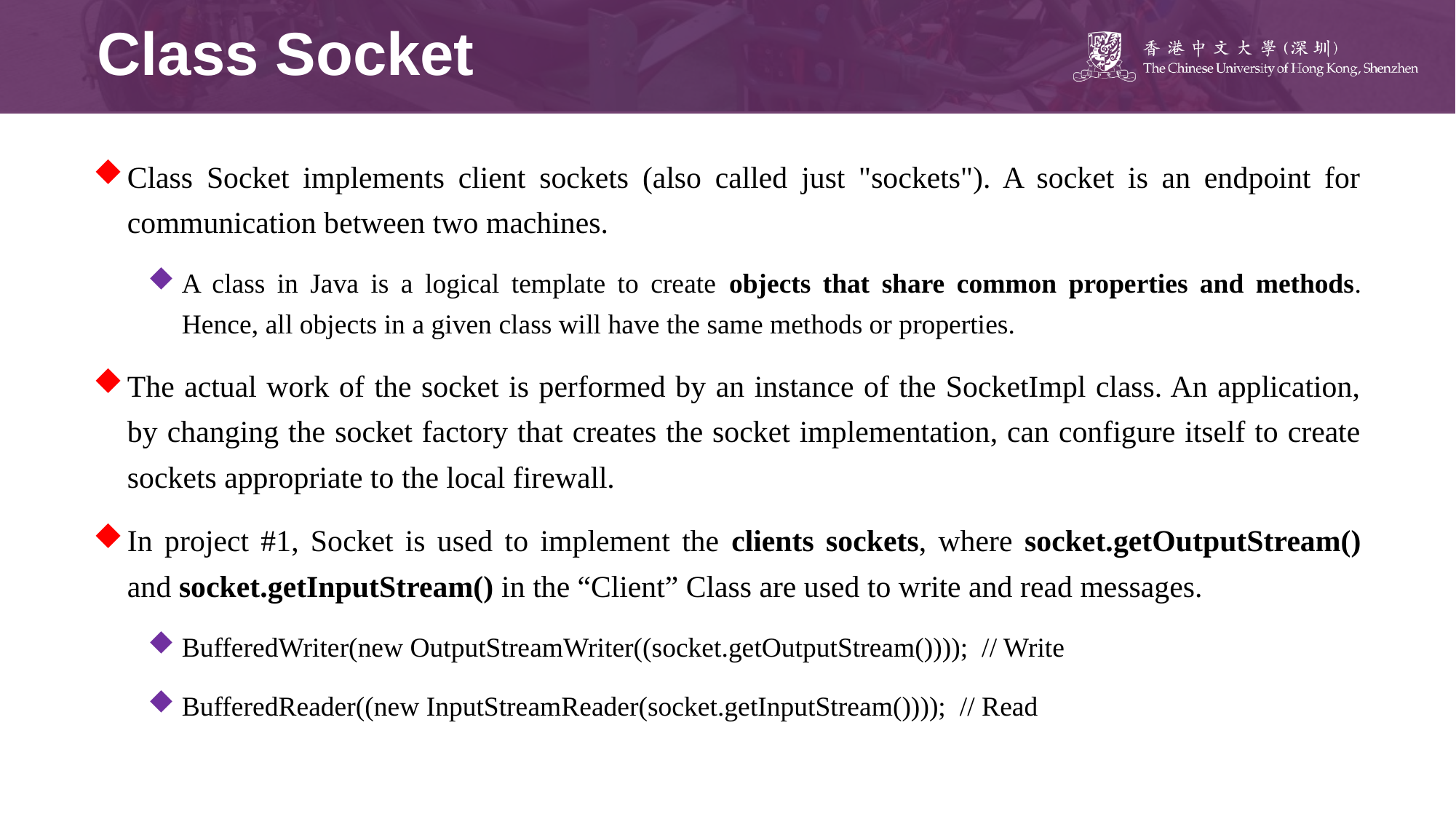

# Class Socket
Class Socket implements client sockets (also called just "sockets"). A socket is an endpoint for communication between two machines.
A class in Java is a logical template to create objects that share common properties and methods. Hence, all objects in a given class will have the same methods or properties.
The actual work of the socket is performed by an instance of the SocketImpl class. An application, by changing the socket factory that creates the socket implementation, can configure itself to create sockets appropriate to the local firewall.
In project #1, Socket is used to implement the clients sockets, where socket.getOutputStream() and socket.getInputStream() in the “Client” Class are used to write and read messages.
BufferedWriter(new OutputStreamWriter((socket.getOutputStream())));  // Write
BufferedReader((new InputStreamReader(socket.getInputStream())));  // Read